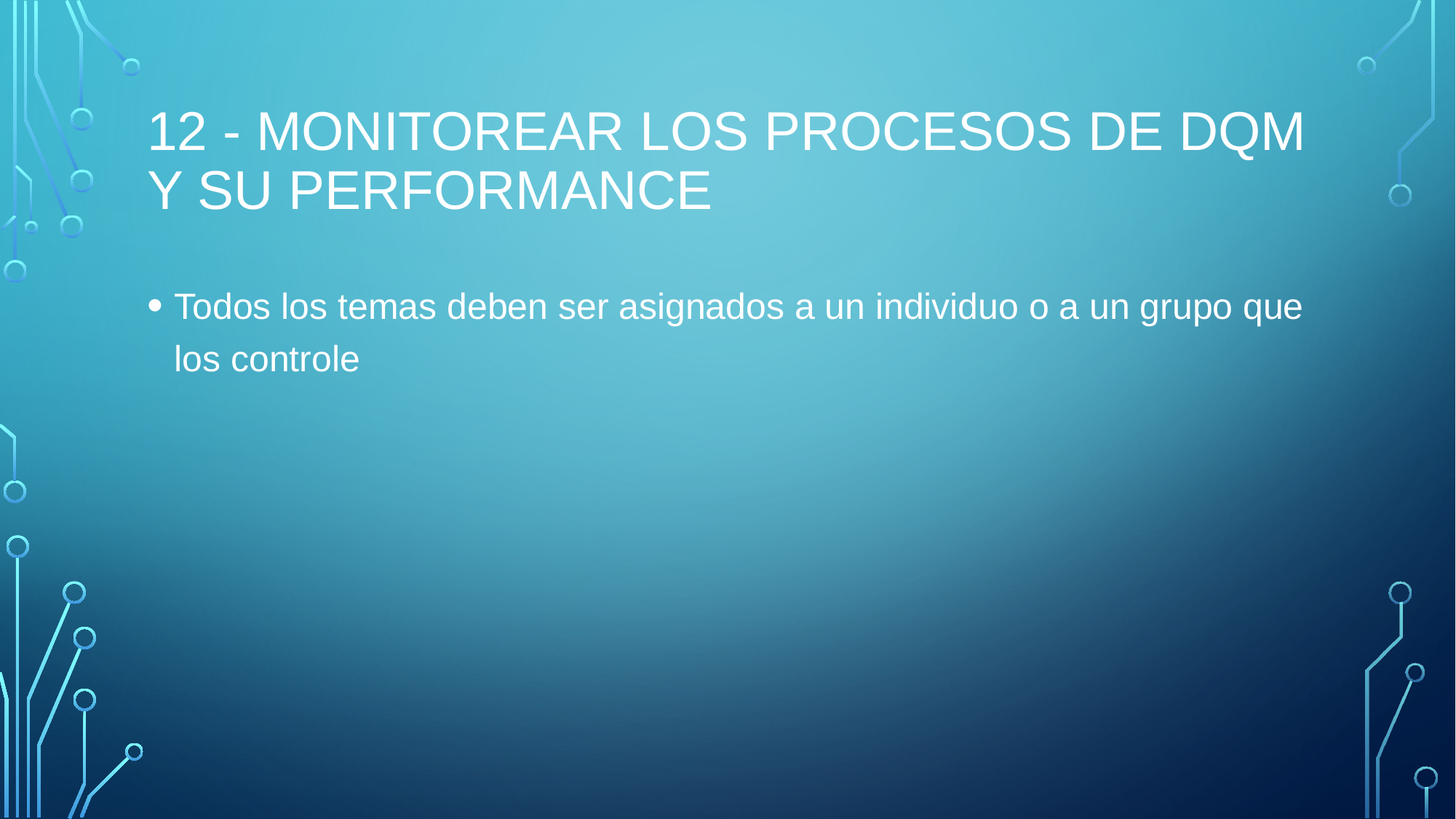

# 12 - Monitorear los procesos de DQm y su performance
Todos los temas deben ser asignados a un individuo o a un grupo que los controle